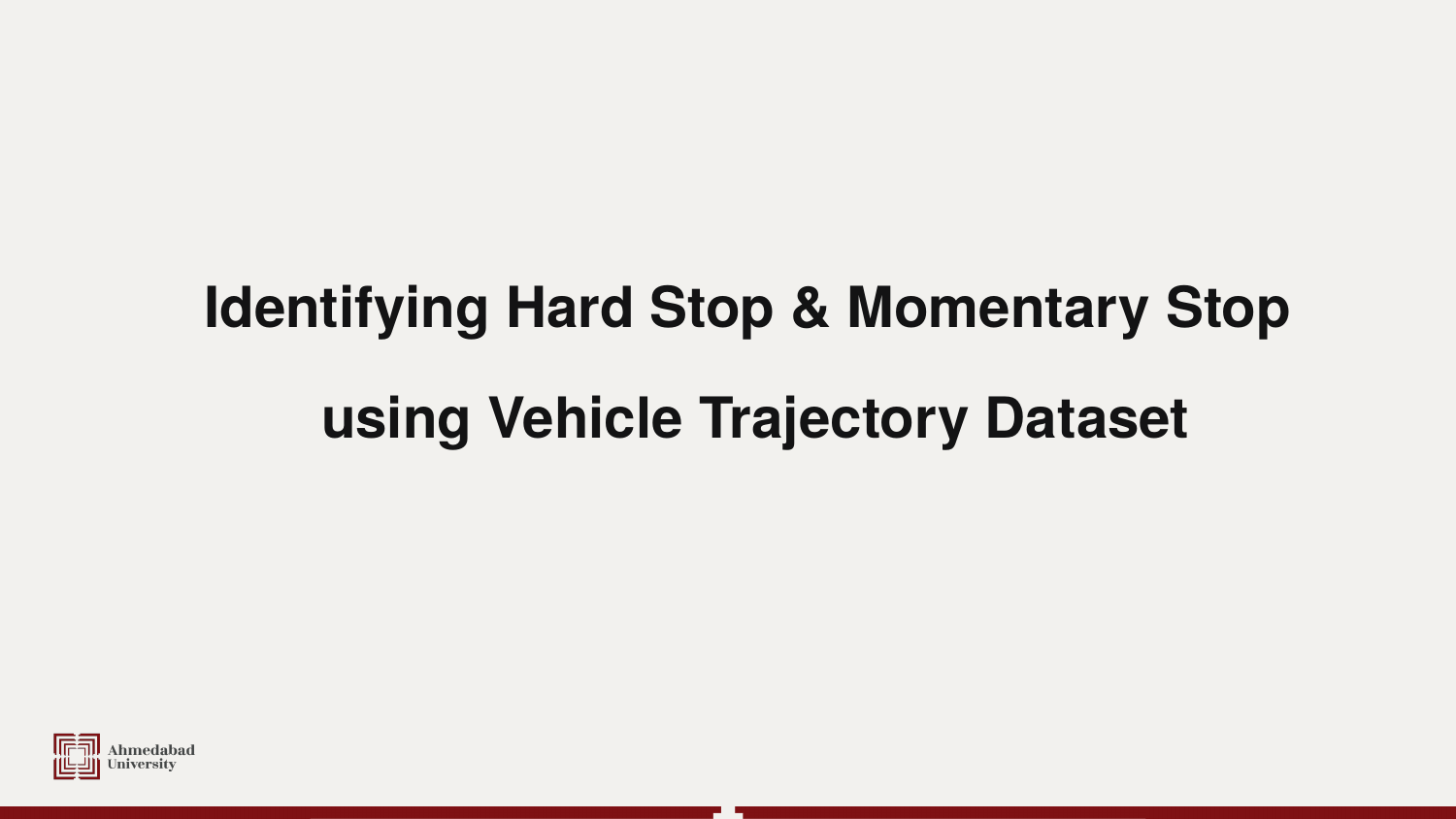

# Identifying Hard Stop & Momentary Stop
using Vehicle Trajectory Dataset